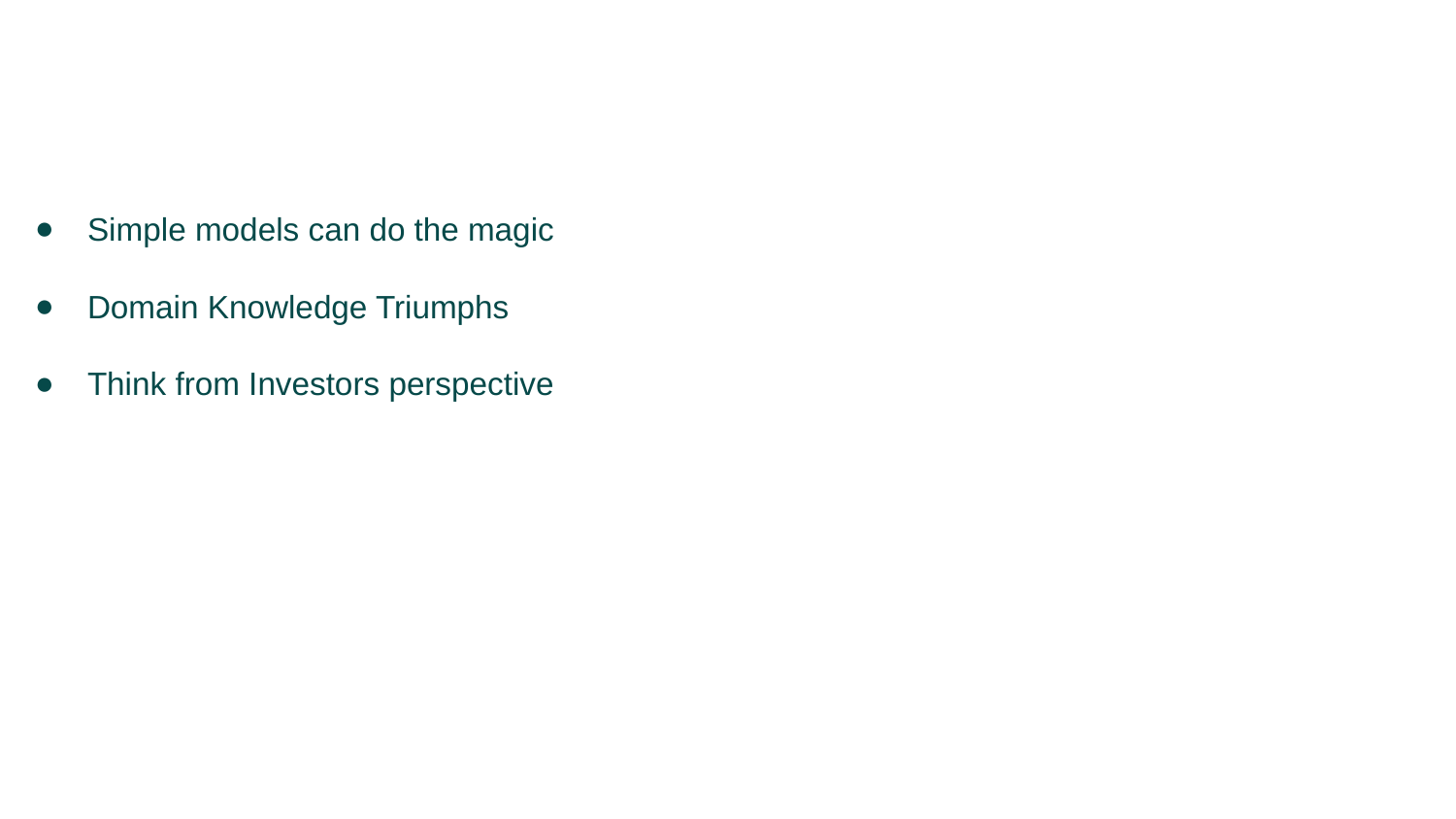

Simple models can do the magic
Domain Knowledge Triumphs
Think from Investors perspective